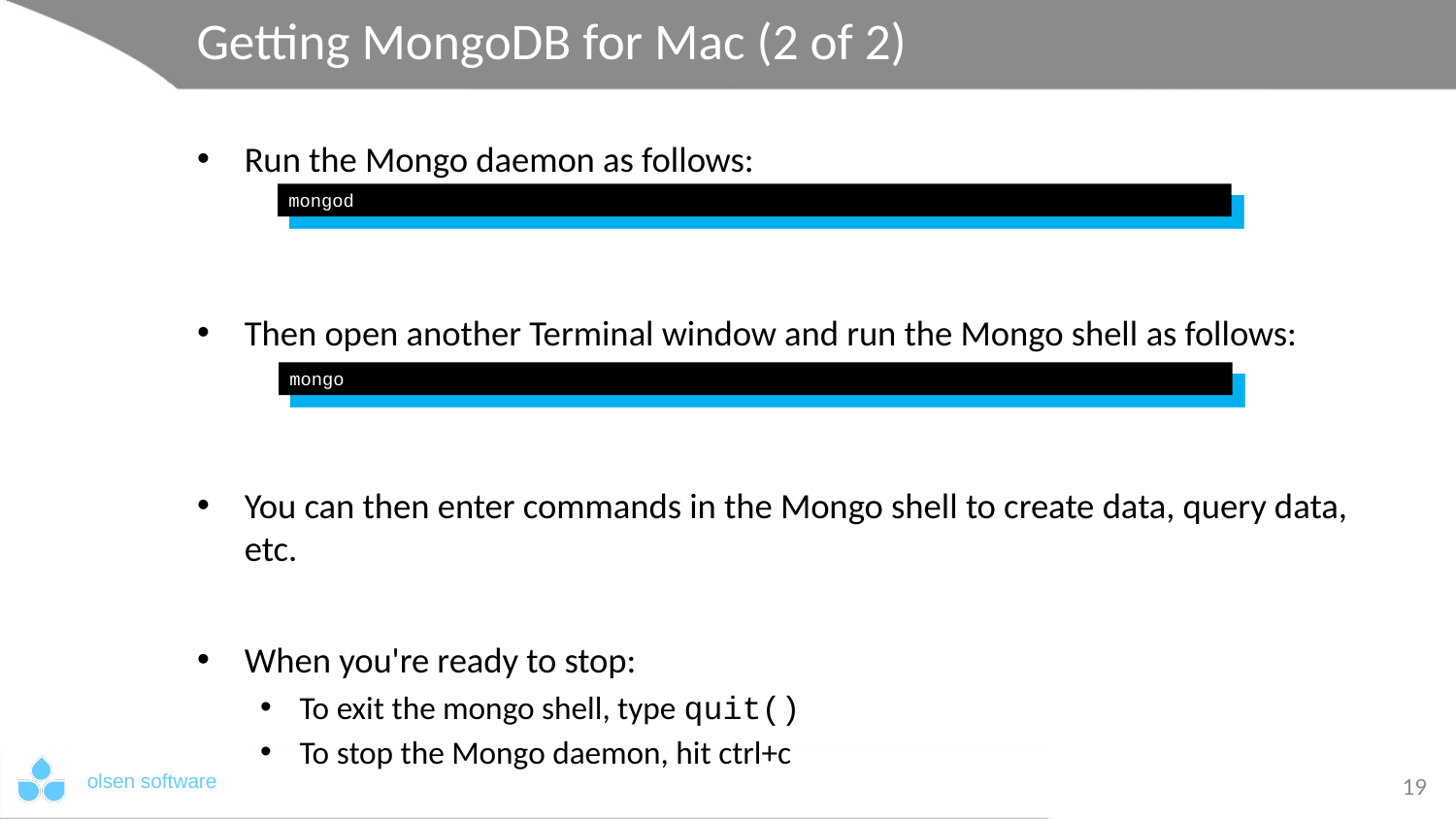

# Getting MongoDB for Mac (2 of 2)
Run the Mongo daemon as follows:

Then open another Terminal window and run the Mongo shell as follows:

You can then enter commands in the Mongo shell to create data, query data, etc.

When you're ready to stop:
To exit the mongo shell, type quit()
To stop the Mongo daemon, hit ctrl+c

mongod
mongo
19